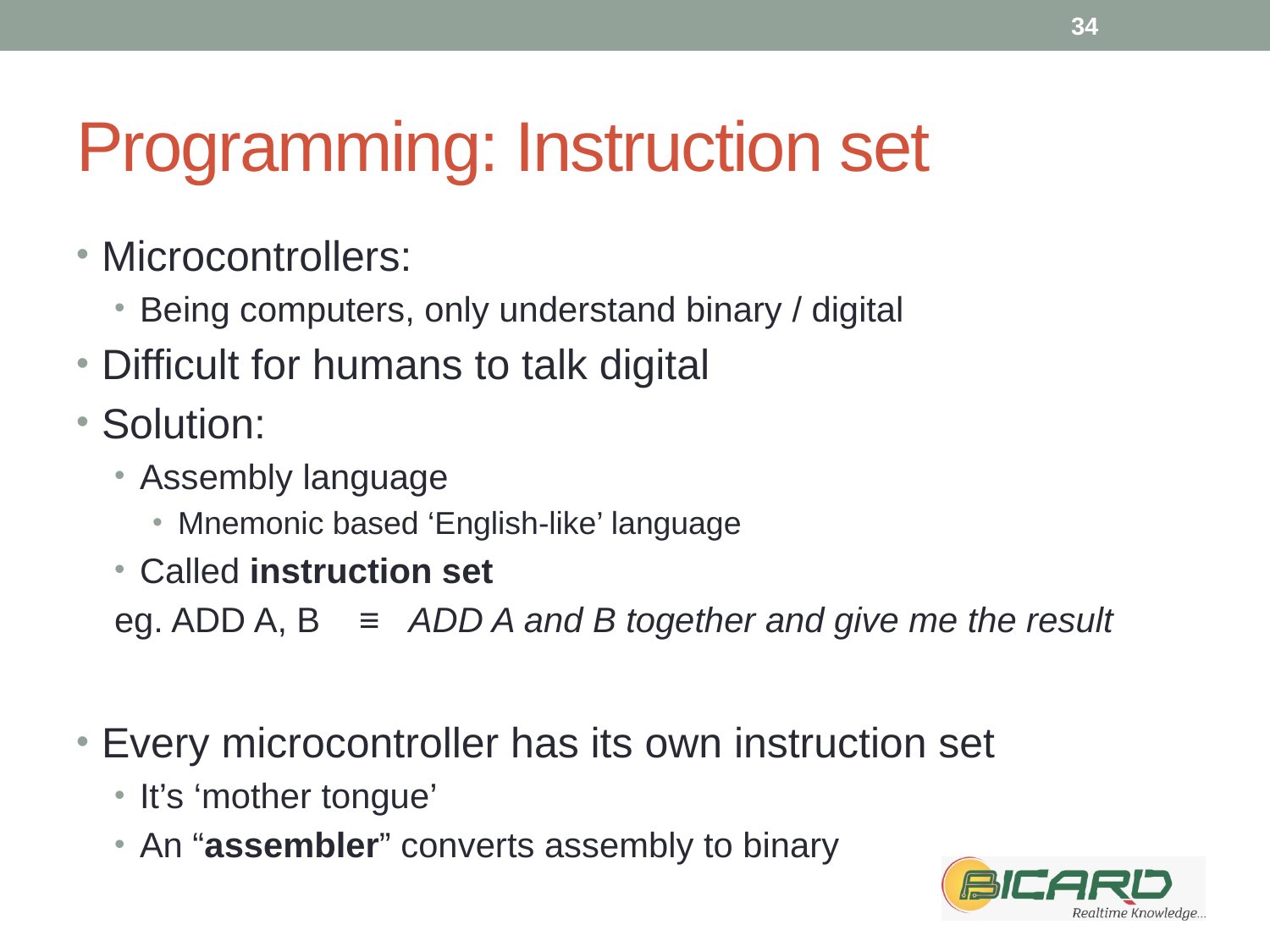

34
# Programming: Instruction set
Microcontrollers:
Being computers, only understand binary / digital
Difficult for humans to talk digital
Solution:
Assembly language
Mnemonic based ‘English-like’ language
Called instruction set
eg. ADD A, B    ≡   ADD A and B together and give me the result

Every microcontroller has its own instruction set
It’s ‘mother tongue’
An “assembler” converts assembly to binary